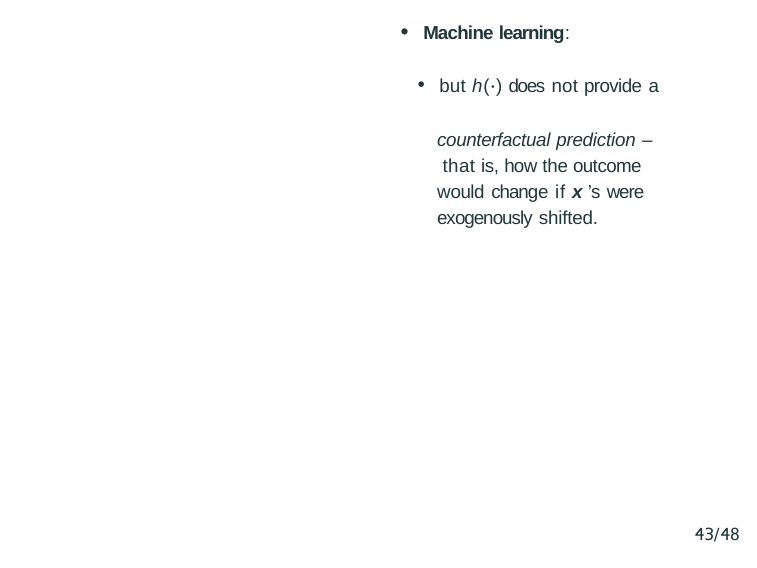

Machine learning:
but h(·) does not provide a
counterfactual prediction –  that is, how the outcome  would change if x ’s were  exogenously shifted.
43/48